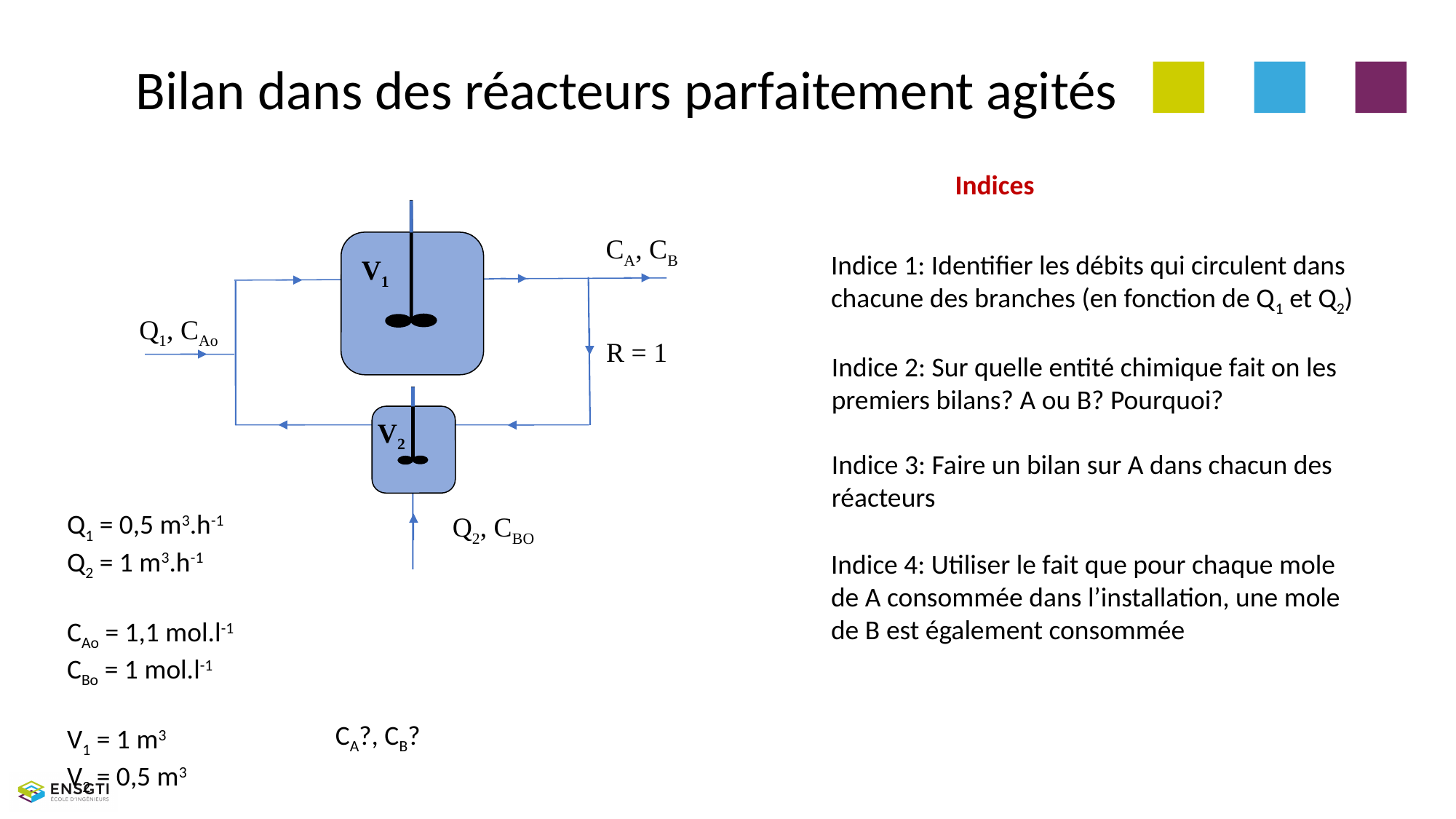

# Bilan dans des réacteurs parfaitement agités

Indices

CA, CB

V1

Q1, CAo

R = 1

V2

Q2, CBO

Indice 1: Identifier les débits qui circulent dans chacune des branches (en fonction de Q1 et Q2)
Indice 2: Sur quelle entité chimique fait on les premiers bilans? A ou B? Pourquoi?
Indice 3: Faire un bilan sur A dans chacun des réacteurs

Q1 = 0,5 m3.h-1
Q2 = 1 m3.h-1

CAo = 1,1 mol.l-1
CBo = 1 mol.l-1

V1 = 1 m3
V2 = 0,5 m3
Indice 4: Utiliser le fait que pour chaque mole de A consommée dans l’installation, une mole de B est également consommée
CA?, CB?